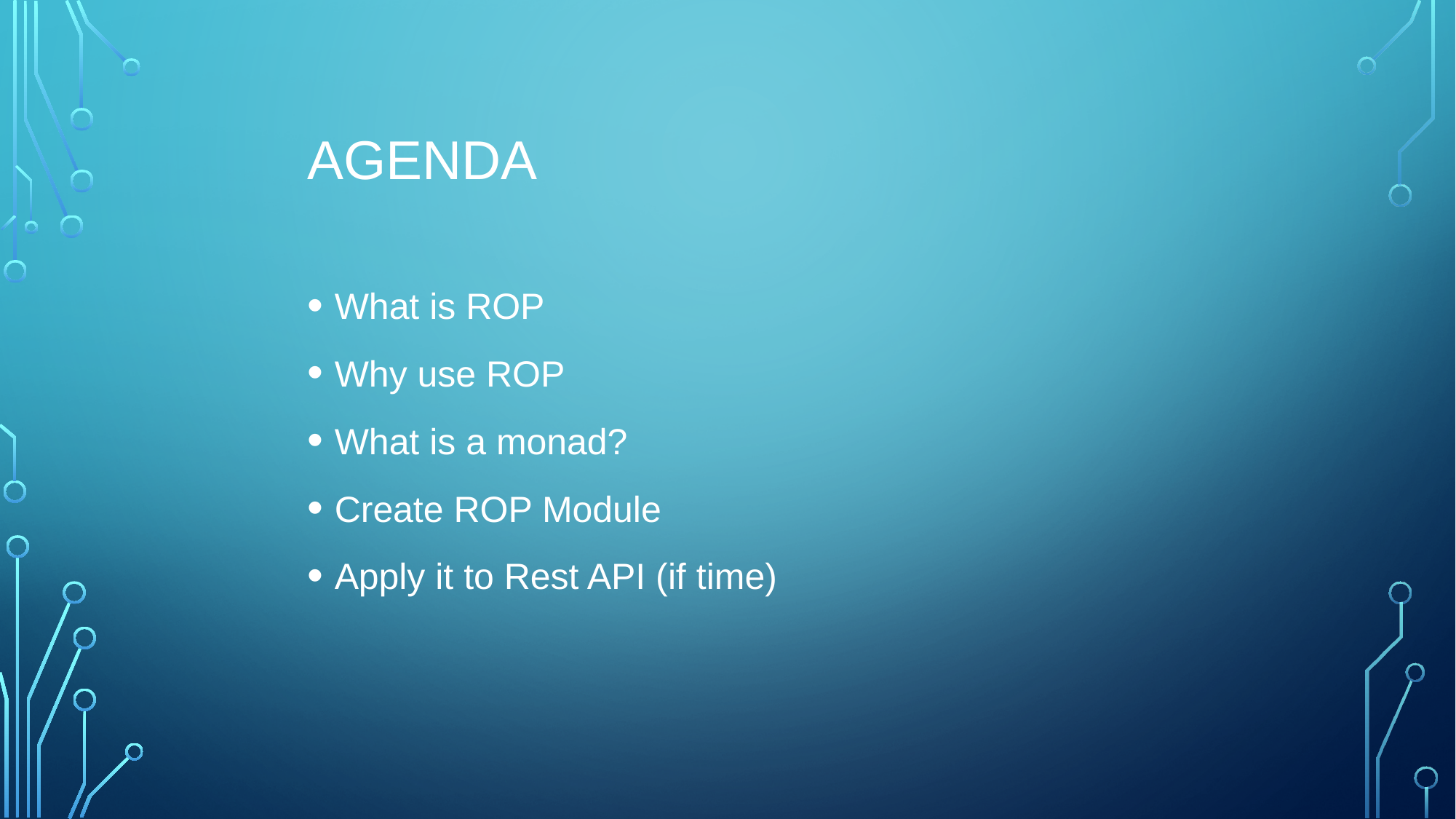

# Agenda
What is ROP
Why use ROP
What is a monad?
Create ROP Module
Apply it to Rest API (if time)